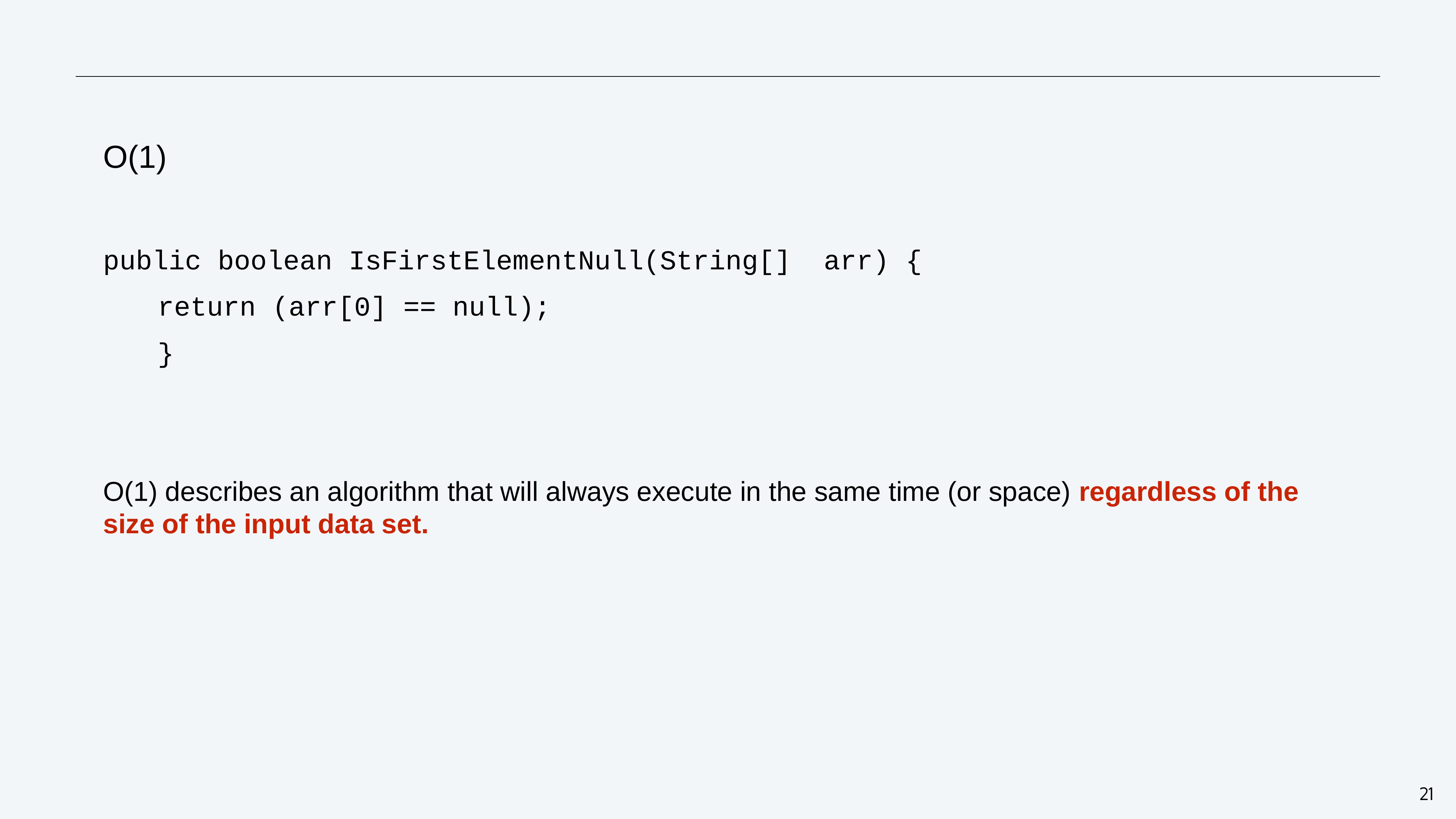

CS111: Centeno-Trees
# O(1)
public boolean IsFirstElementNull(String[]  arr) {
return (arr[0] == null);
}

O(1) describes an algorithm that will always execute in the same time (or space) regardless of the size of the input data set.
21